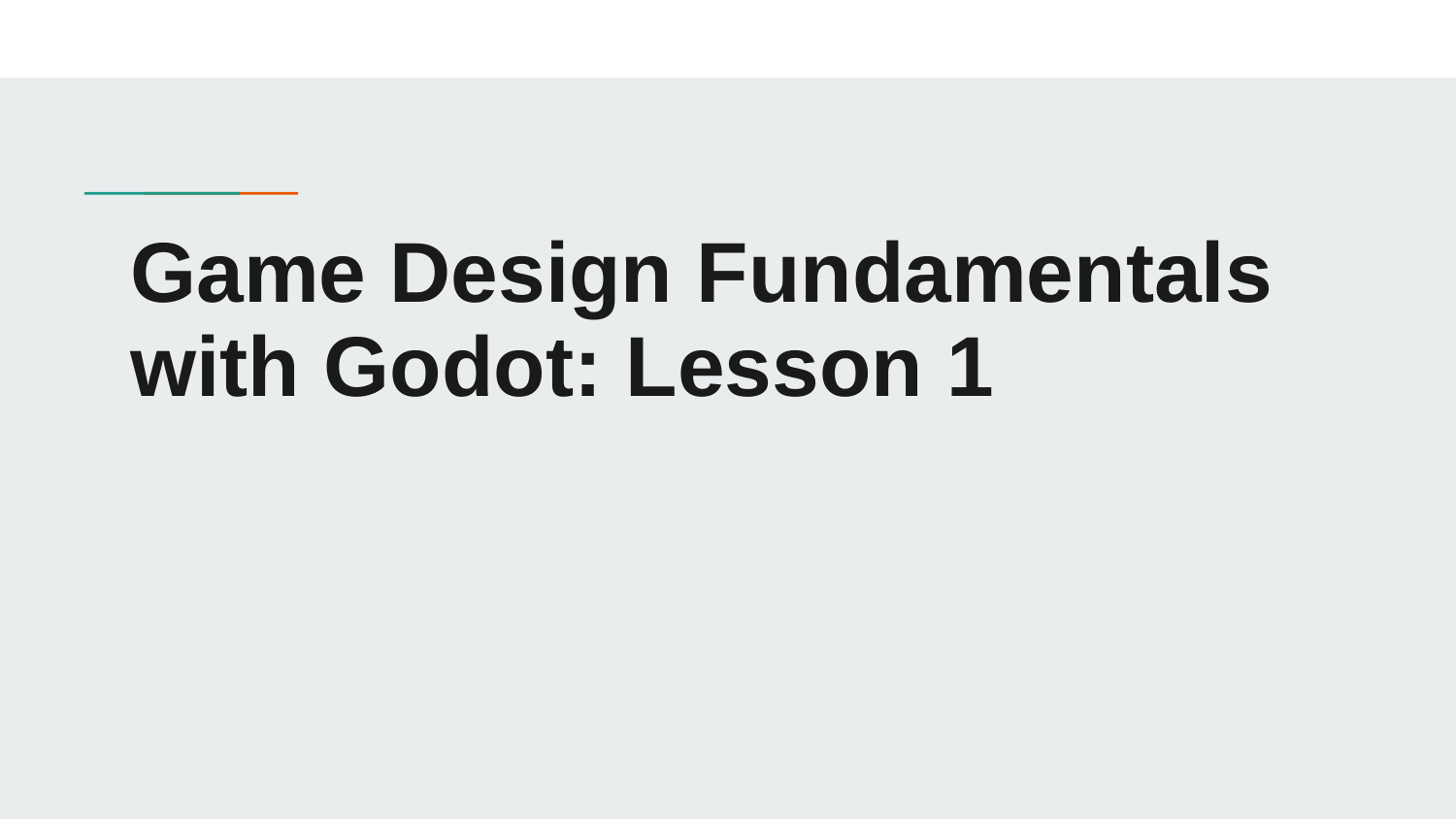

# Game Design Fundamentals with Godot: Lesson 1